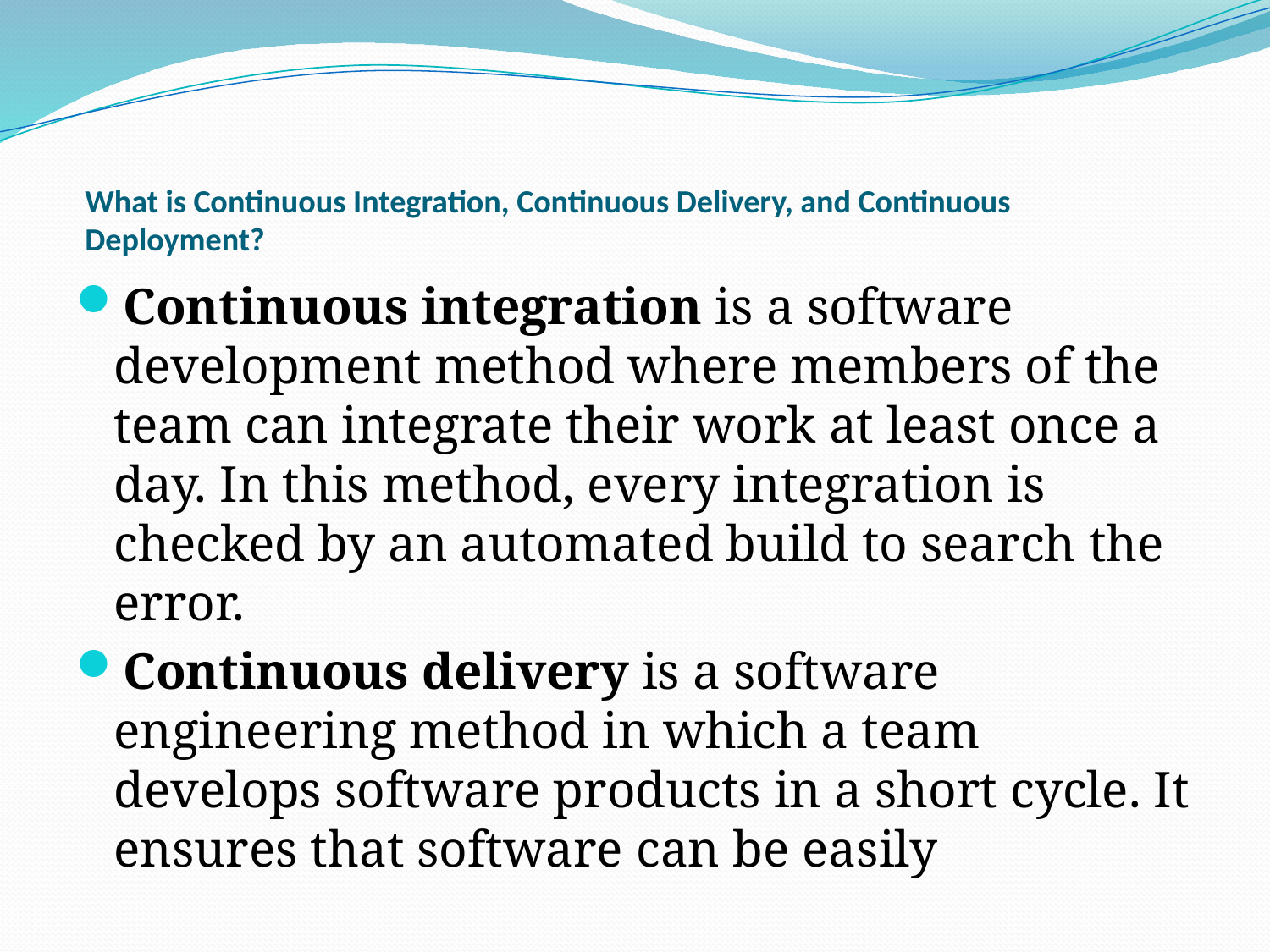

# What is Continuous Integration, Continuous Delivery, and Continuous Deployment?
Continuous integration is a software development method where members of the team can integrate their work at least once a day. In this method, every integration is checked by an automated build to search the error.
Continuous delivery is a software engineering method in which a team develops software products in a short cycle. It ensures that software can be easily